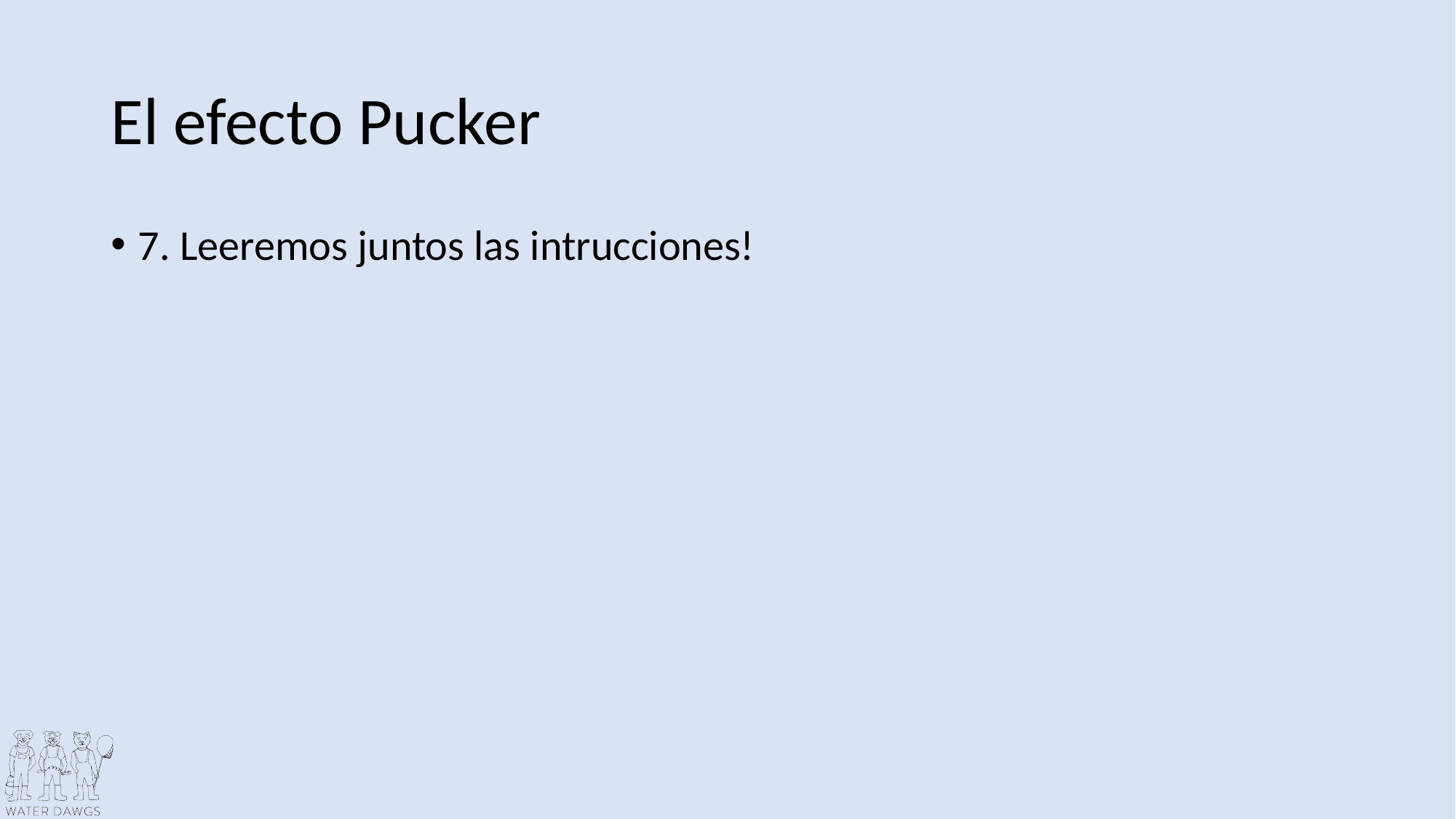

# El efecto Pucker
7. Leeremos juntos las intrucciones!